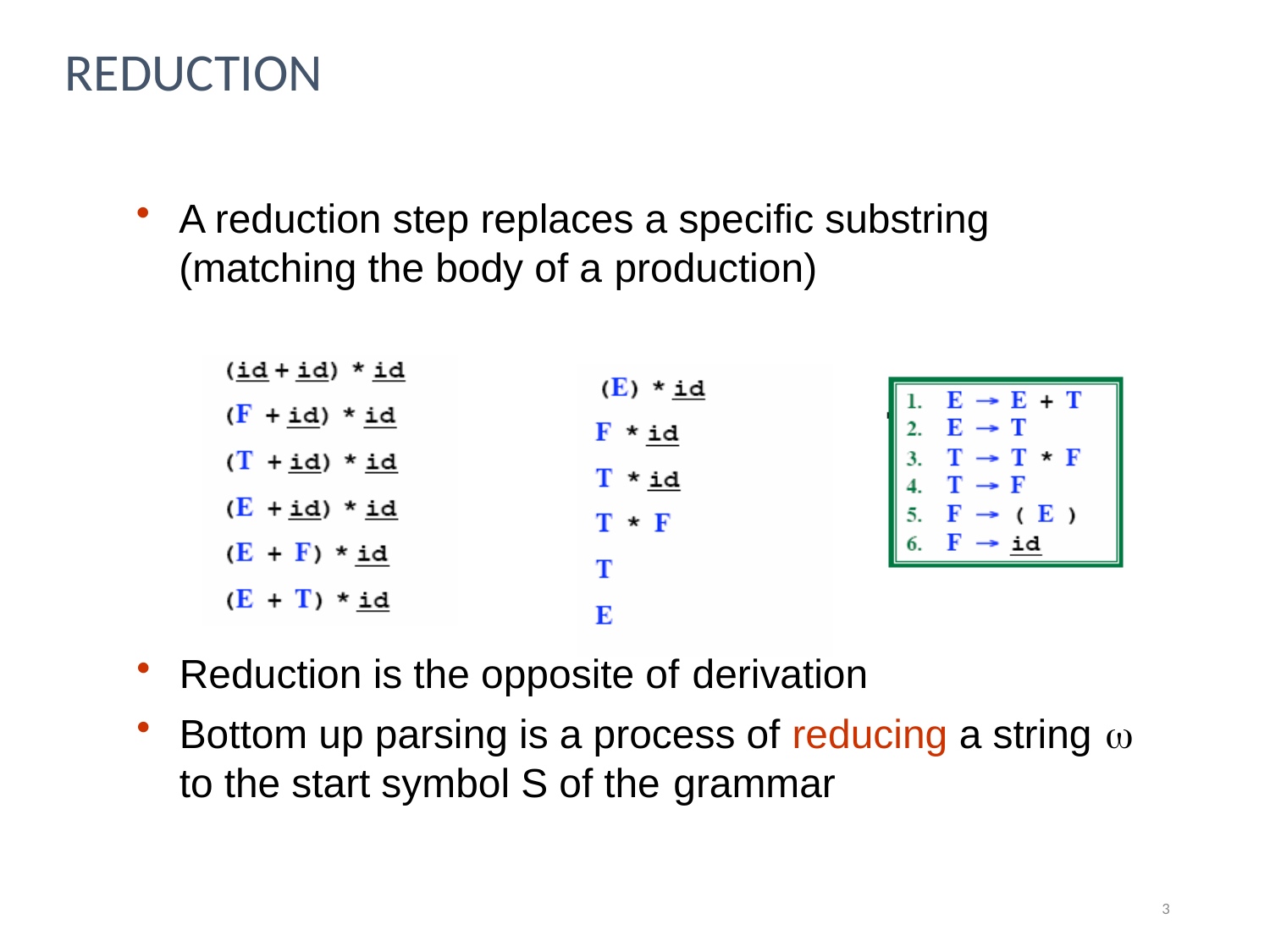

Reduction

A reduction step replaces a specific substring  (matching the body of a production)

Reduction is the opposite of derivation
Bottom up parsing is a process of reducing a string ω
to the start symbol S of the grammar
3